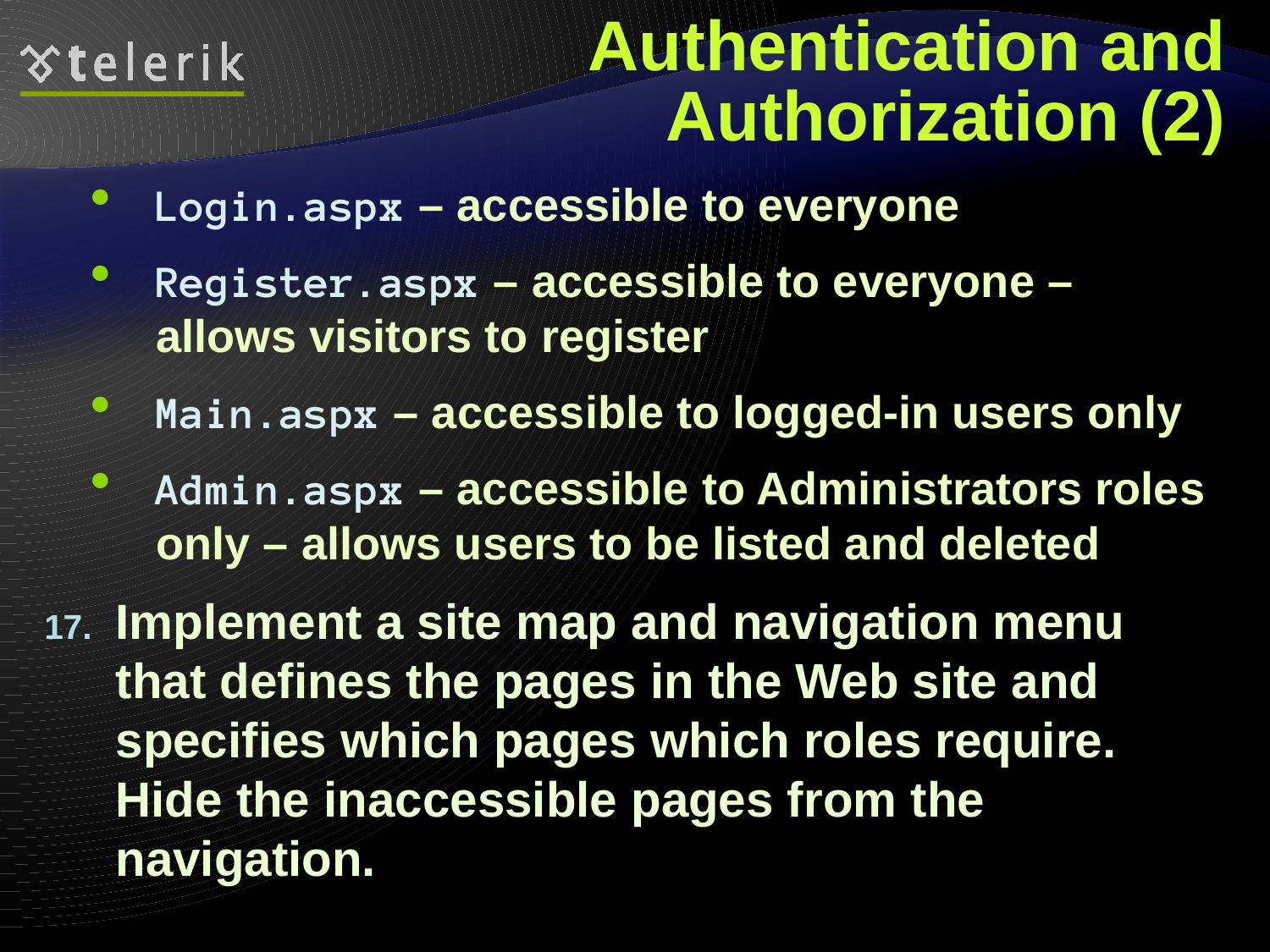

# Authentication and Authorization (2)
Login.aspx – accessible to everyone
Register.aspx – accessible to everyone – allows visitors to register
Main.aspx – accessible to logged-in users only
Admin.aspx – accessible to Administrators roles only – allows users to be listed and deleted
Implement a site map and navigation menu that defines the pages in the Web site and specifies which pages which roles require. Hide the inaccessible pages from the navigation.